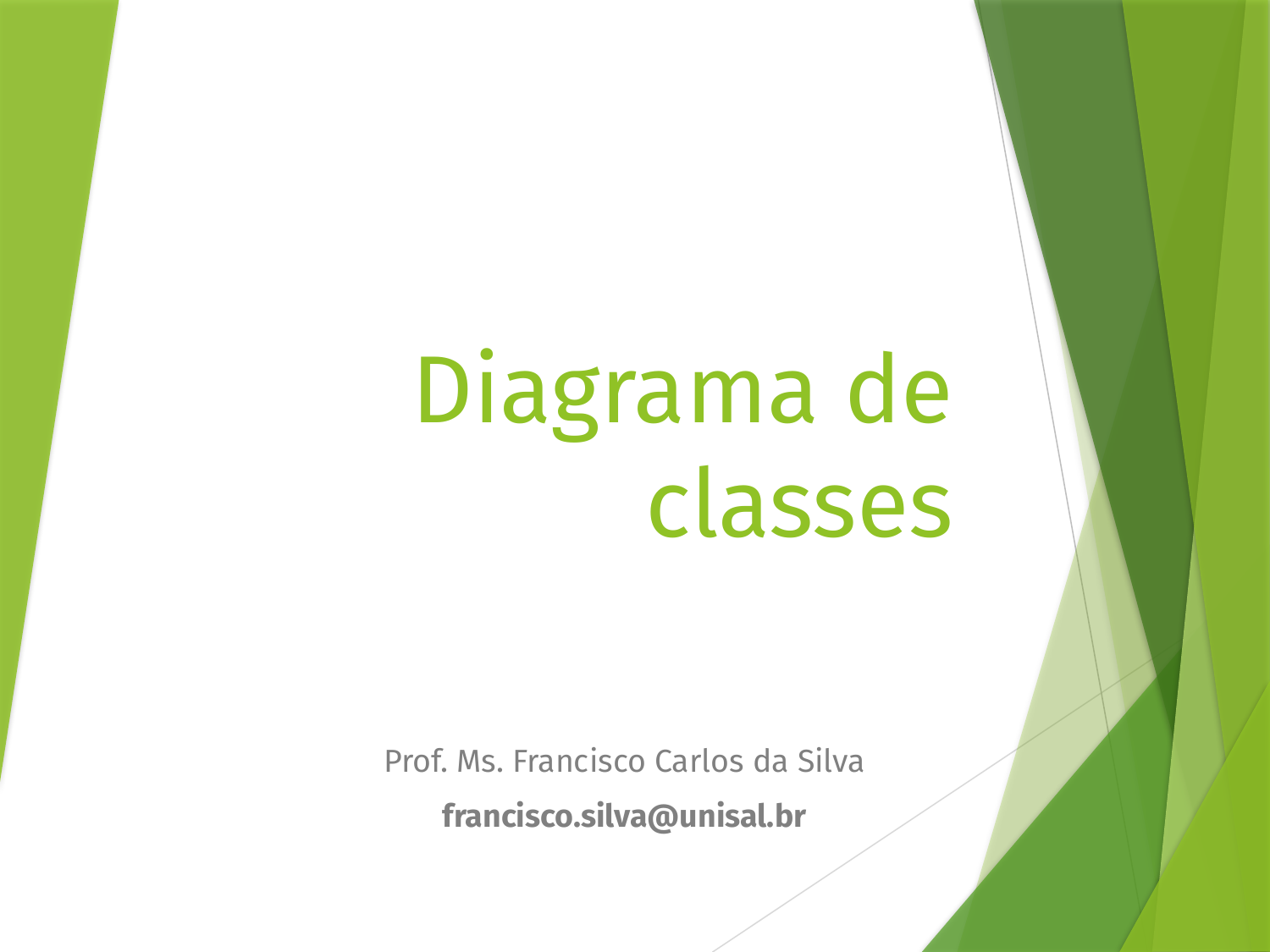

# Diagrama de classes
Prof. Ms. Francisco Carlos da Silva
francisco.silva@unisal.br